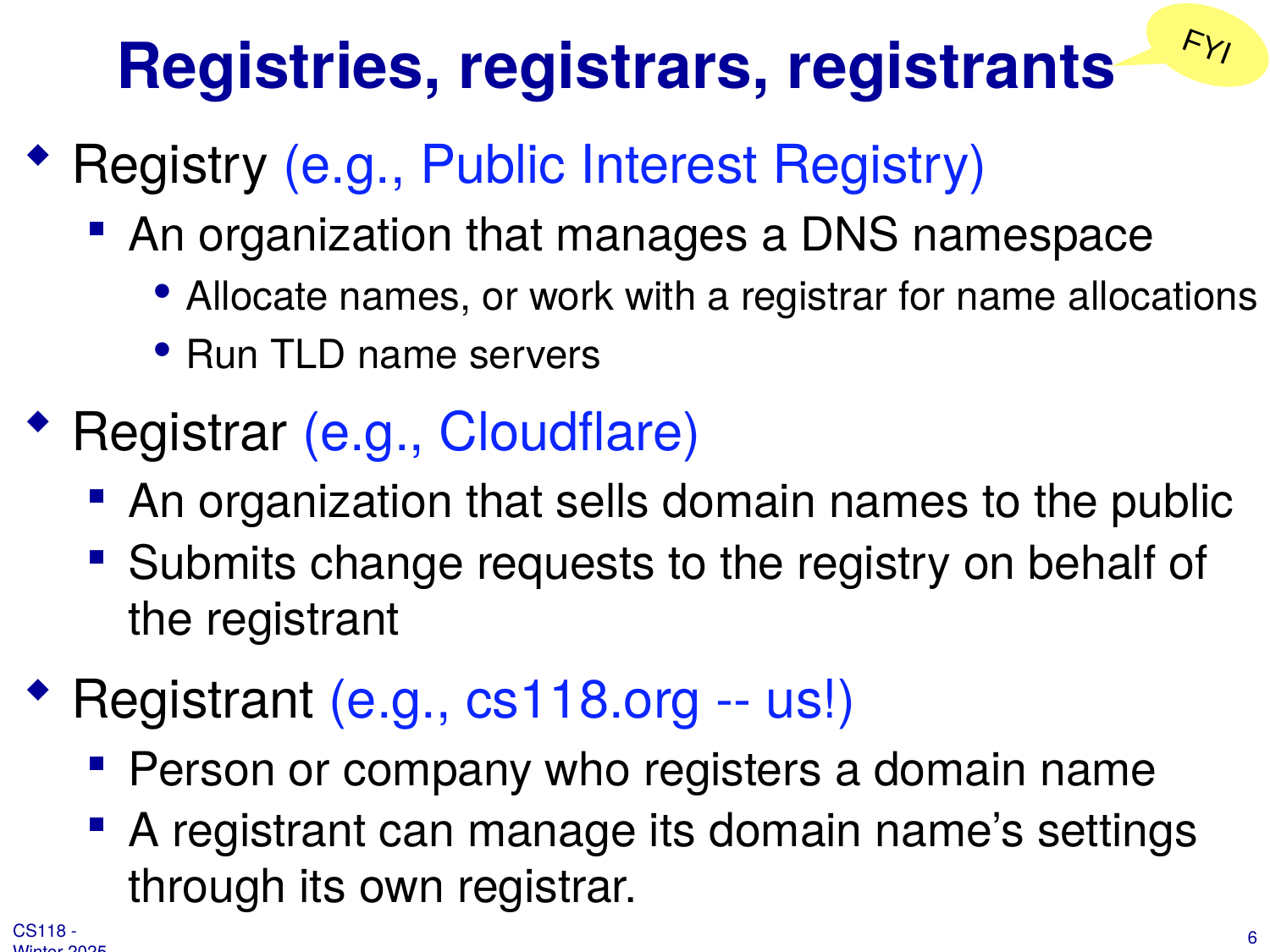

# Registries, registrars, registrants
FYI
Registry (e.g., Public Interest Registry)
An organization that manages a DNS namespace
Allocate names, or work with a registrar for name allocations
Run TLD name servers
Registrar (e.g., Cloudflare)
An organization that sells domain names to the public
Submits change requests to the registry on behalf of the registrant
Registrant (e.g., cs118.org -- us!)
Person or company who registers a domain name
A registrant can manage its domain name’s settings through its own registrar.
6
CS118 - Winter 2025